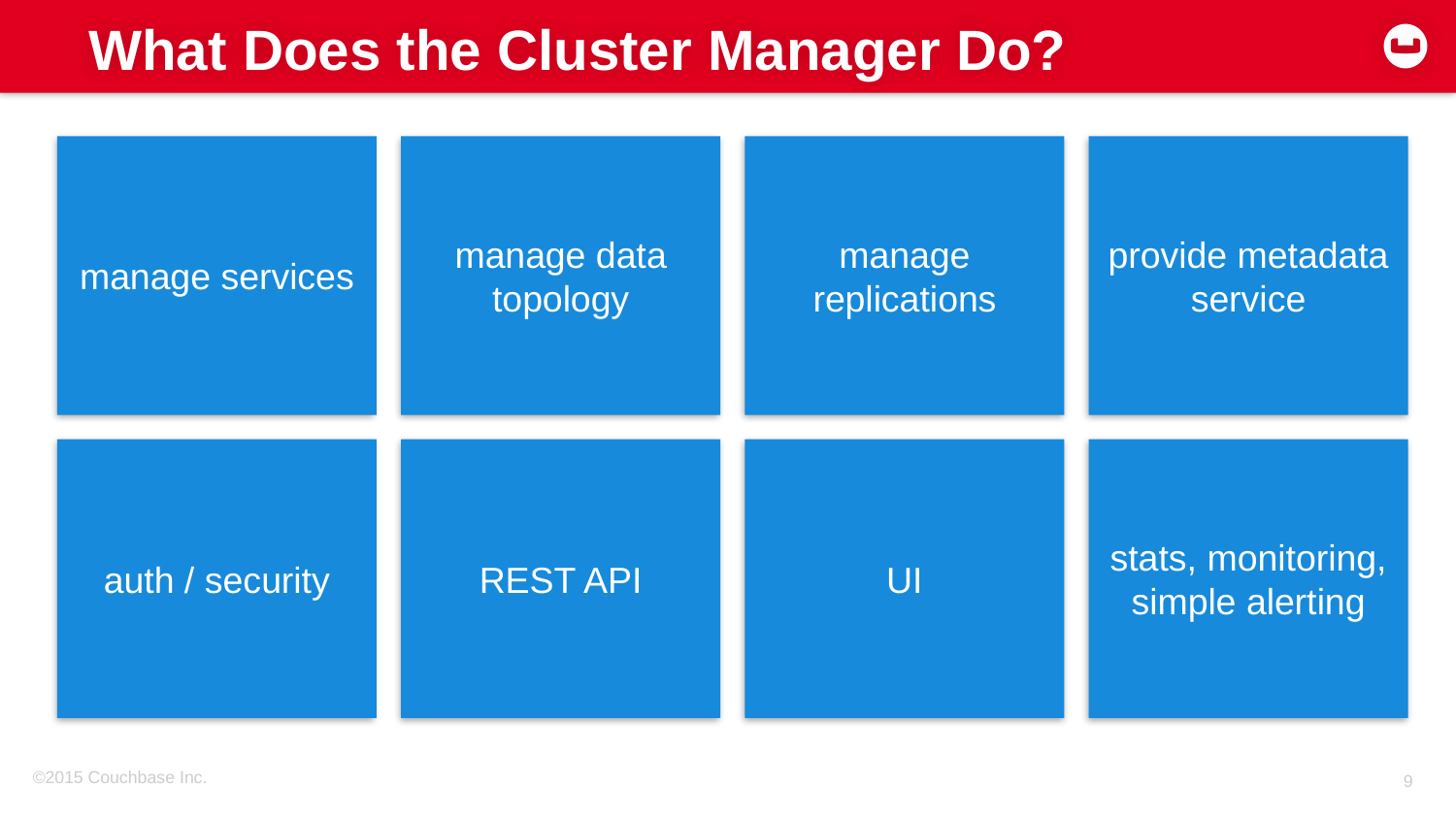

# What Does the Cluster Manager Do?
manage services
manage data topology
manage replications
provide metadata service
auth / security
REST API
UI
stats, monitoring, simple alerting